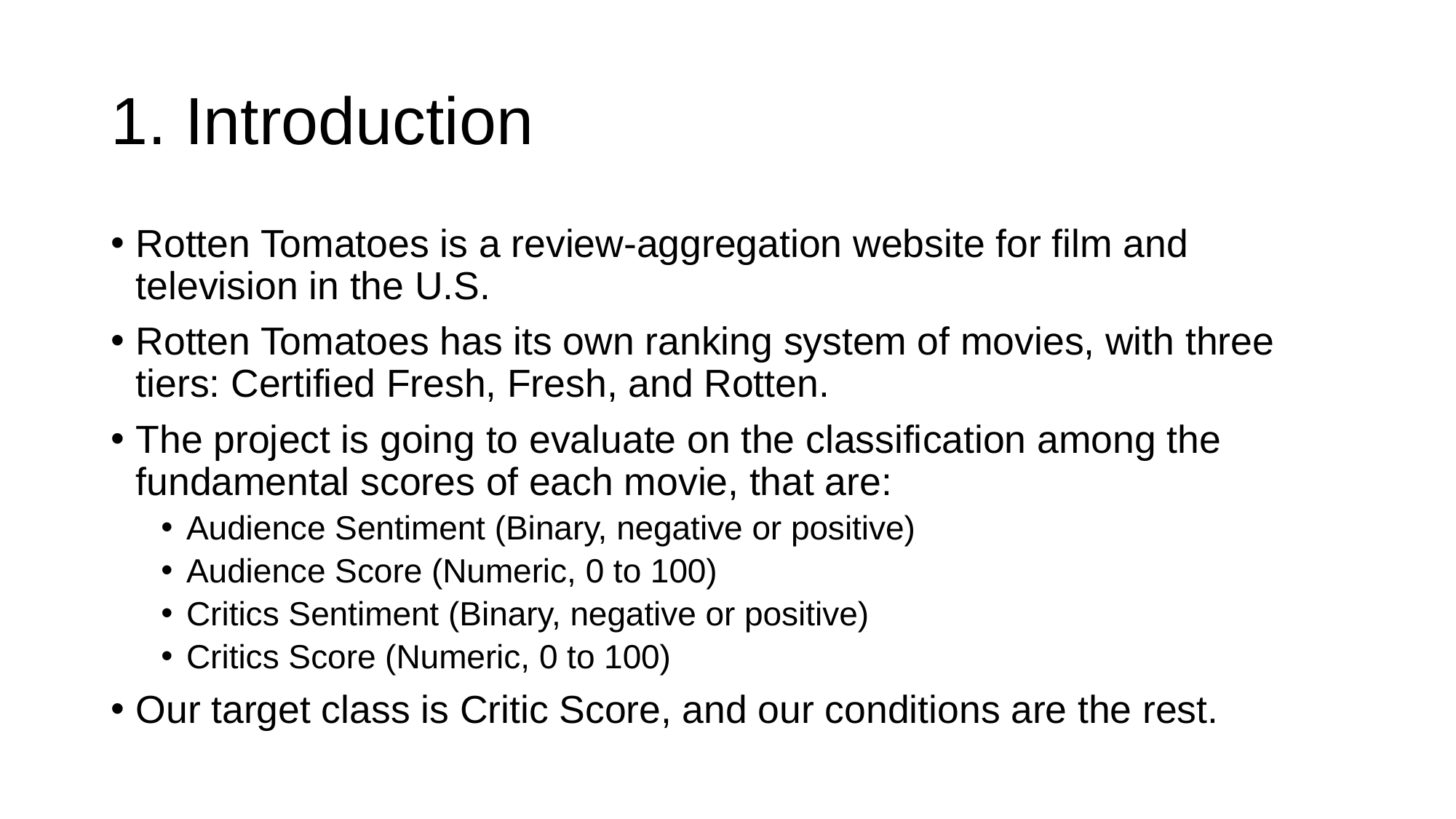

# 1. Introduction
Rotten Tomatoes is a review-aggregation website for film and television in the U.S.
Rotten Tomatoes has its own ranking system of movies, with three tiers: Certified Fresh, Fresh, and Rotten.
The project is going to evaluate on the classification among the fundamental scores of each movie, that are:
Audience Sentiment (Binary, negative or positive)
Audience Score (Numeric, 0 to 100)
Critics Sentiment (Binary, negative or positive)
Critics Score (Numeric, 0 to 100)
Our target class is Critic Score, and our conditions are the rest.